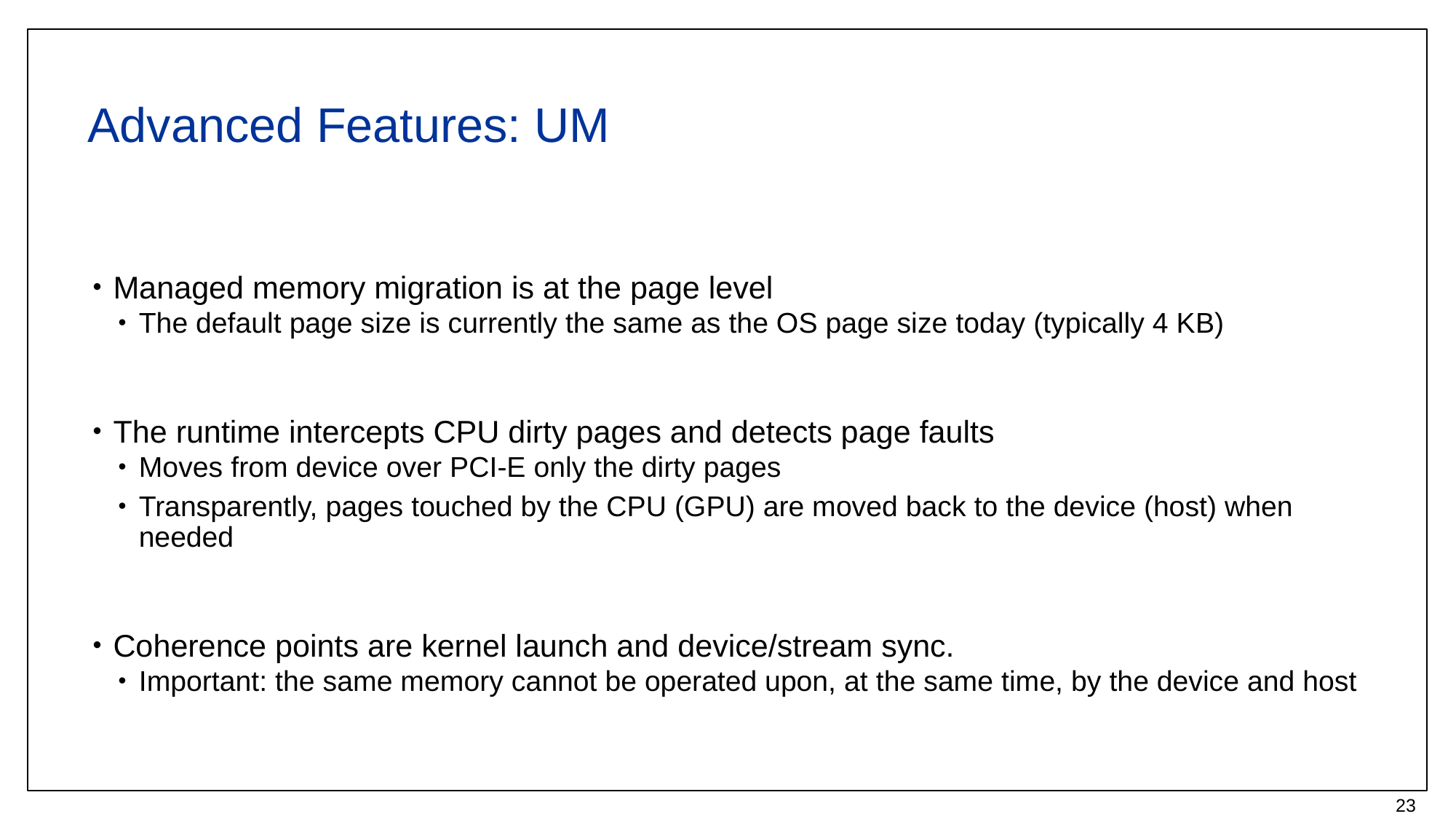

# Advanced Features: UM

Managed memory migration is at the page level
The default page size is currently the same as the OS page size today (typically 4 KB)

The runtime intercepts CPU dirty pages and detects page faults
Moves from device over PCI-E only the dirty pages
Transparently, pages touched by the CPU (GPU) are moved back to the device (host) when needed

Coherence points are kernel launch and device/stream sync.
Important: the same memory cannot be operated upon, at the same time, by the device and host
23